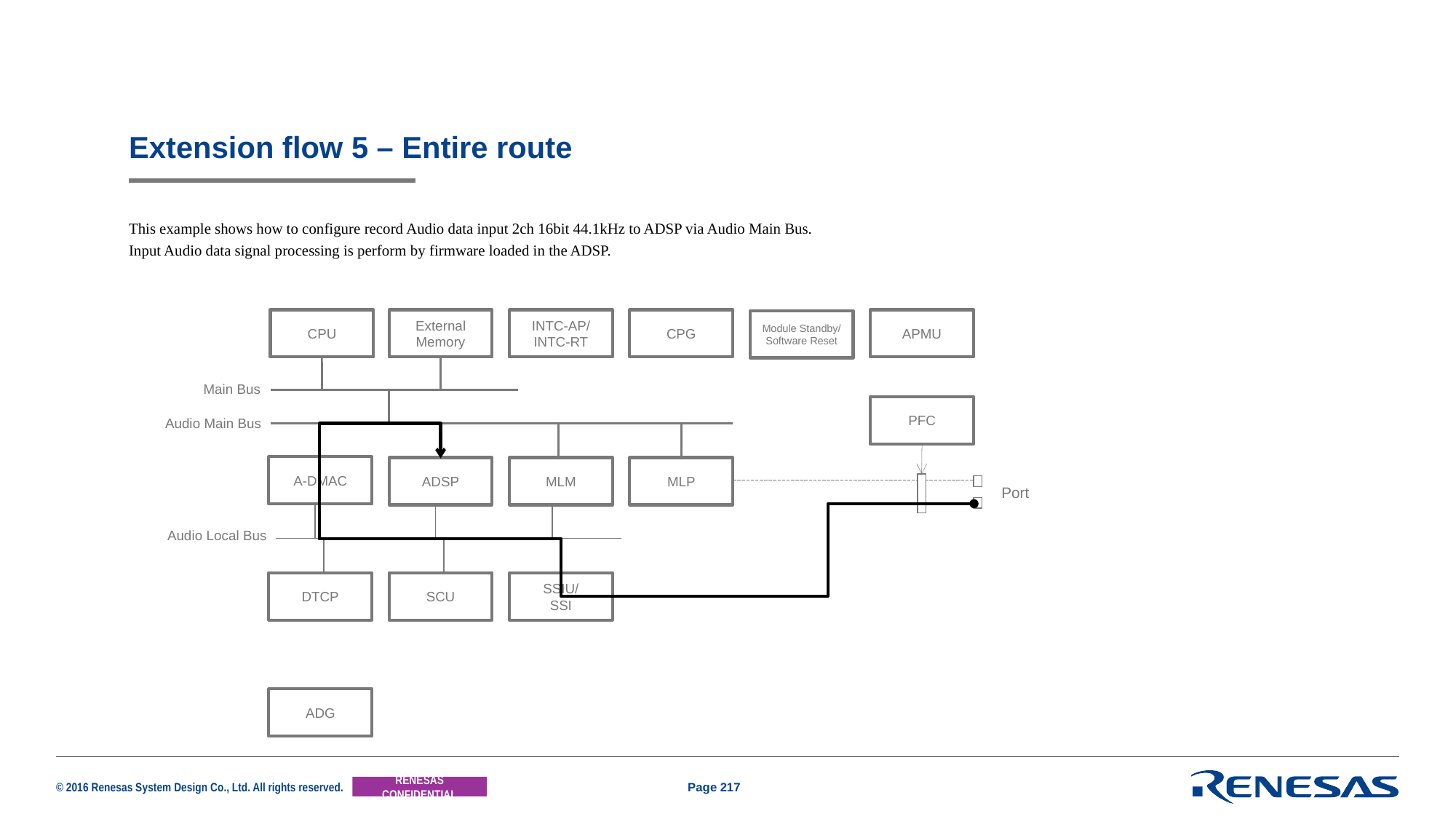

# Extension flow 5 – Entire route
This example shows how to configure record Audio data input 2ch 16bit 44.1kHz to ADSP via Audio Main Bus.
Input Audio data signal processing is perform by firmware loaded in the ADSP.
CPU
External
Memory
INTC-AP/ INTC-RT
CPG
APMU
Module Standby/
Software Reset
Main Bus
PFC
Audio Main Bus
A-DMAC
ADSP
MLM
MLP

Port

Audio Local Bus
DTCP
SCU
SSIU/
SSI
ADG

Page 217